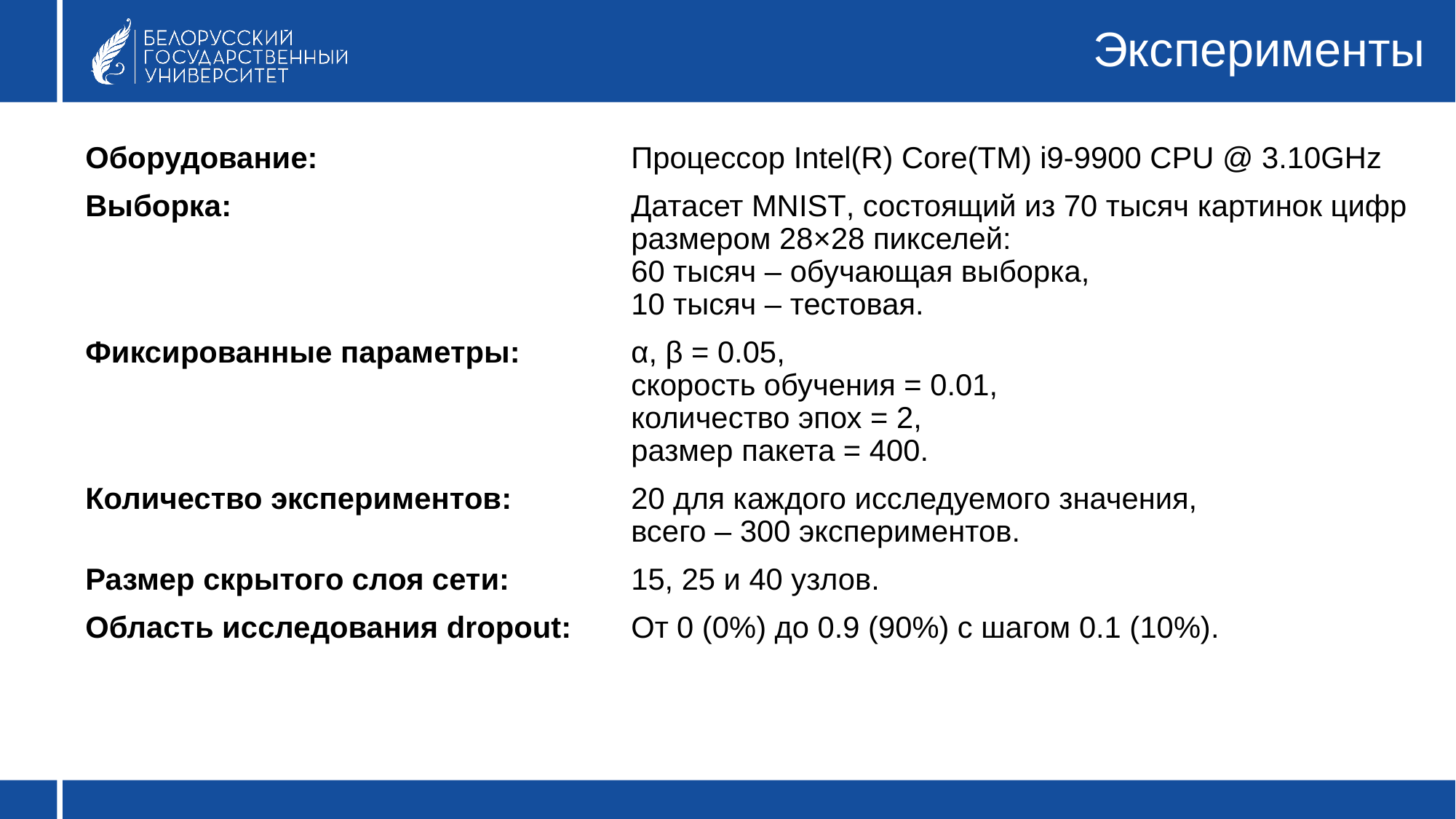

# Эксперименты
Оборудование: 			Процессор Intel(R) Core(TM) i9-9900 CPU @ 3.10GHz
Выборка: 				Датасет MNIST, состоящий из 70 тысяч картинок цифр 					размером 28×28 пикселей:									60 тысяч – обучающая выборка, 								10 тысяч – тестовая.
Фиксированные параметры: 	α, β = 0.05,											скорость обучения = 0.01,									количество эпох = 2,										размер пакета = 400.
Количество экспериментов:		20 для каждого исследуемого значения,							всего – 300 экспериментов.
Размер скрытого слоя сети:		15, 25 и 40 узлов.
Область исследования dropout: 	От 0 (0%) до 0.9 (90%) с шагом 0.1 (10%).